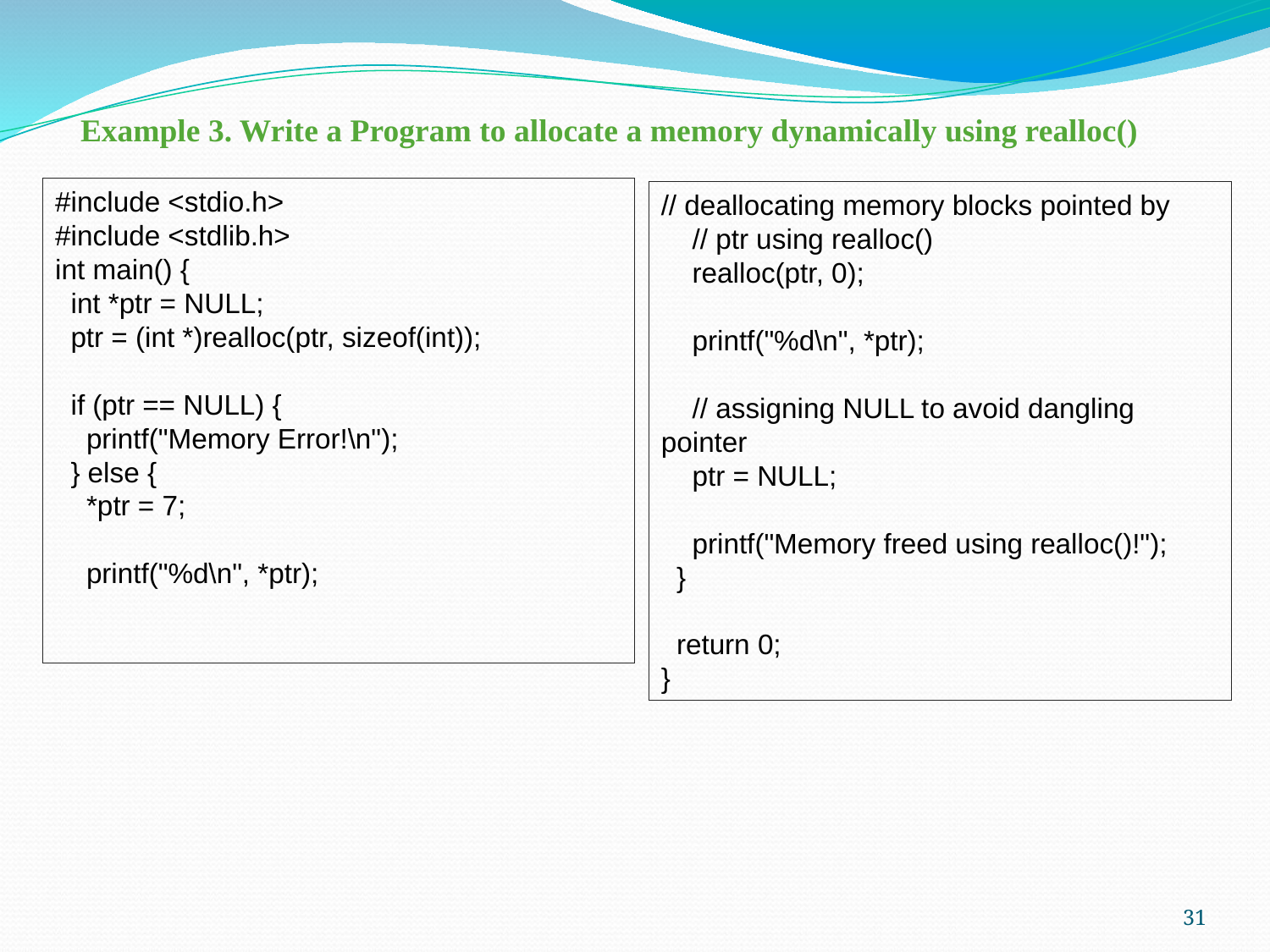

Example 3. Write a Program to allocate a memory dynamically using realloc()
#include <stdio.h>
#include <stdlib.h>
int main() {
  int *ptr = NULL;
  ptr = (int *)realloc(ptr, sizeof(int));

  if (ptr == NULL) {
    printf("Memory Error!\n");
  } else {
    *ptr = 7;

    printf("%d\n", *ptr);

// deallocating memory blocks pointed by
    // ptr using realloc()
    realloc(ptr, 0);

    printf("%d\n", *ptr);

    // assigning NULL to avoid dangling pointer
    ptr = NULL;

    printf("Memory freed using realloc()!");
  }

  return 0;
}
31